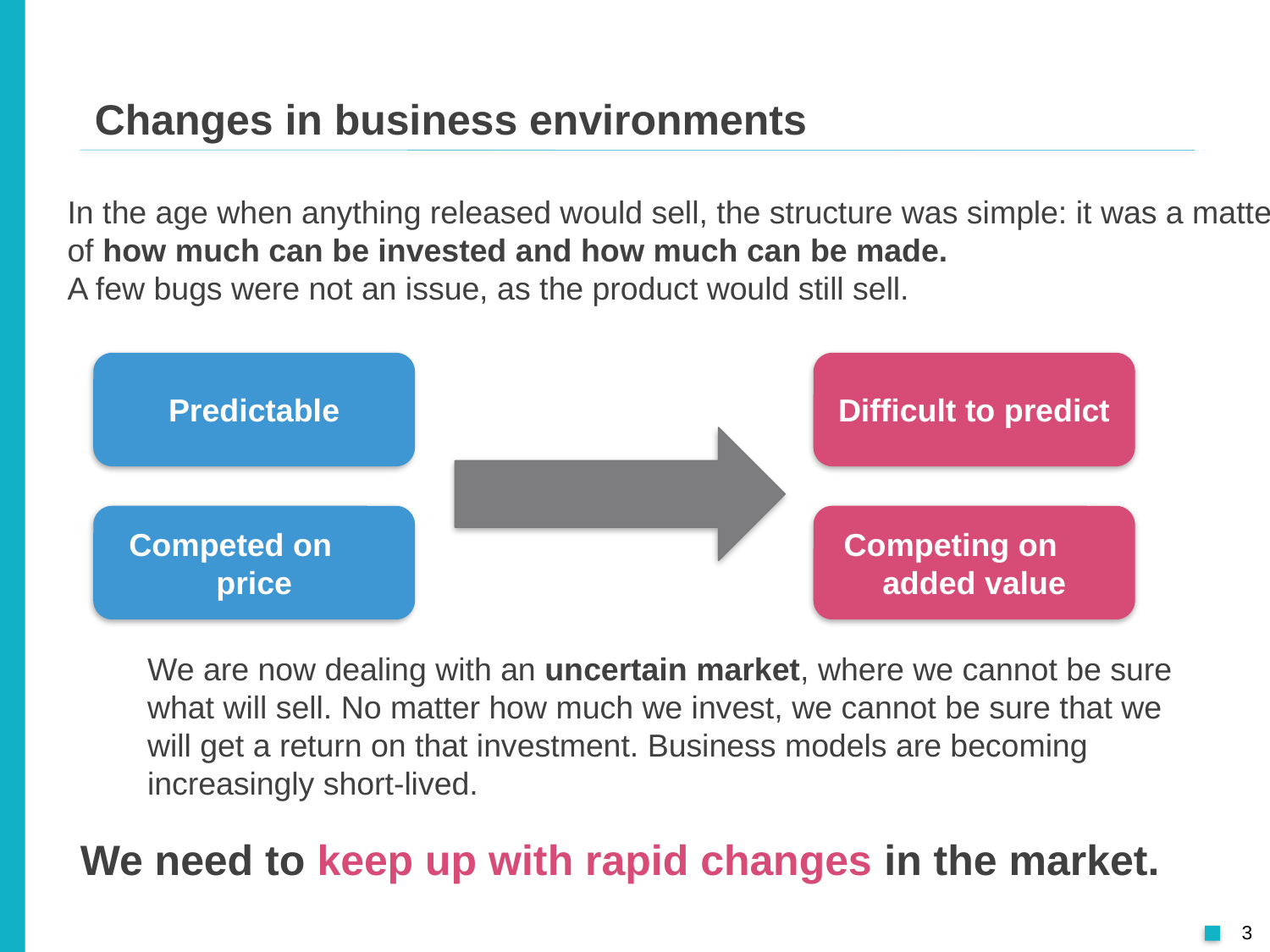

Changes in business environments
In the age when anything released would sell, the structure was simple: it was a matter of how much can be invested and how much can be made.
A few bugs were not an issue, as the product would still sell.

Difficult to predict
Predictable

Competed on　price
Competing on　added value
We are now dealing with an uncertain market, where we cannot be sure what will sell. No matter how much we invest, we cannot be sure that we will get a return on that investment. Business models are becoming increasingly short-lived.
We need to keep up with rapid changes in the market.